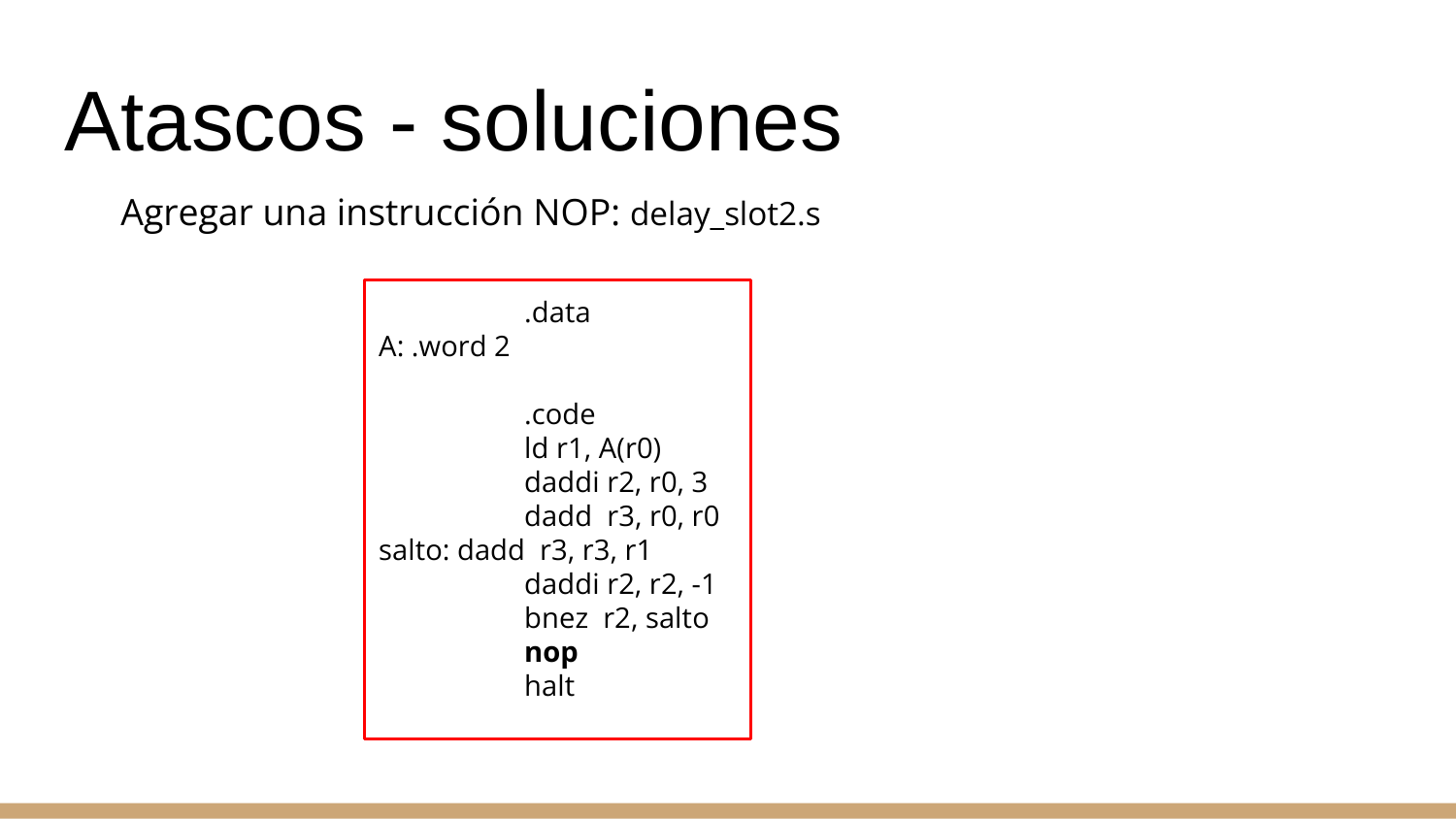

# Atascos - soluciones
Agregar una instrucción NOP: delay_slot2.s

    	.data
A: .word 2

    	.code
    	ld r1, A(r0)
    	daddi r2, r0, 3
    	dadd  r3, r0, r0
salto: dadd  r3, r3, r1
    	daddi r2, r2, -1
    	bnez  r2, salto
    	nop
    	halt